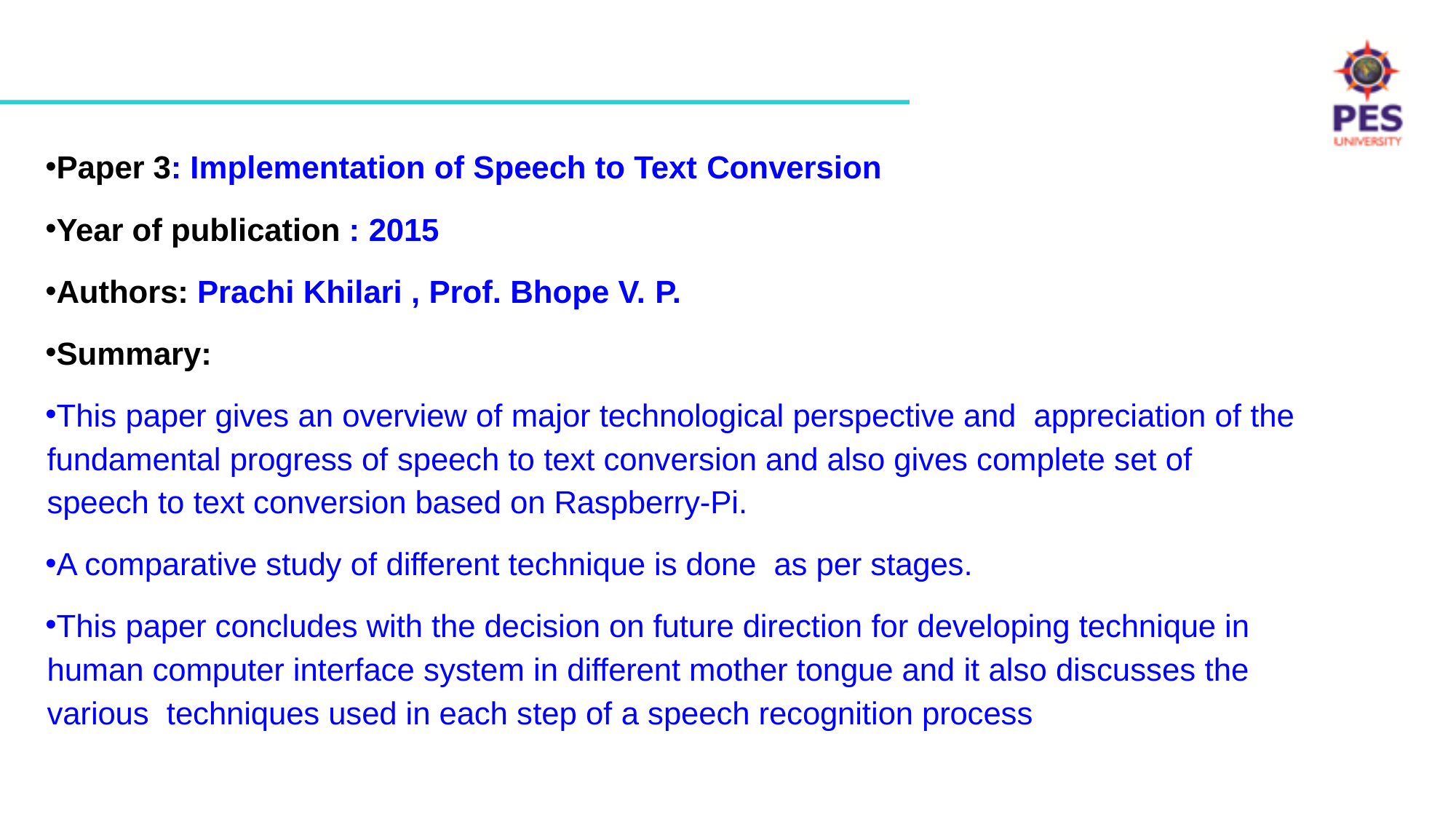

Paper 3: Implementation of Speech to Text Conversion
Year of publication : 2015
Authors: Prachi Khilari , Prof. Bhope V. P.
Summary:
This paper gives an overview of major technological perspective and  appreciation of the fundamental progress of speech to text conversion and also gives complete set of  speech to text conversion based on Raspberry-Pi.
A comparative study of different technique is done  as per stages.
This paper concludes with the decision on future direction for developing technique in  human computer interface system in different mother tongue and it also discusses the various  techniques used in each step of a speech recognition process